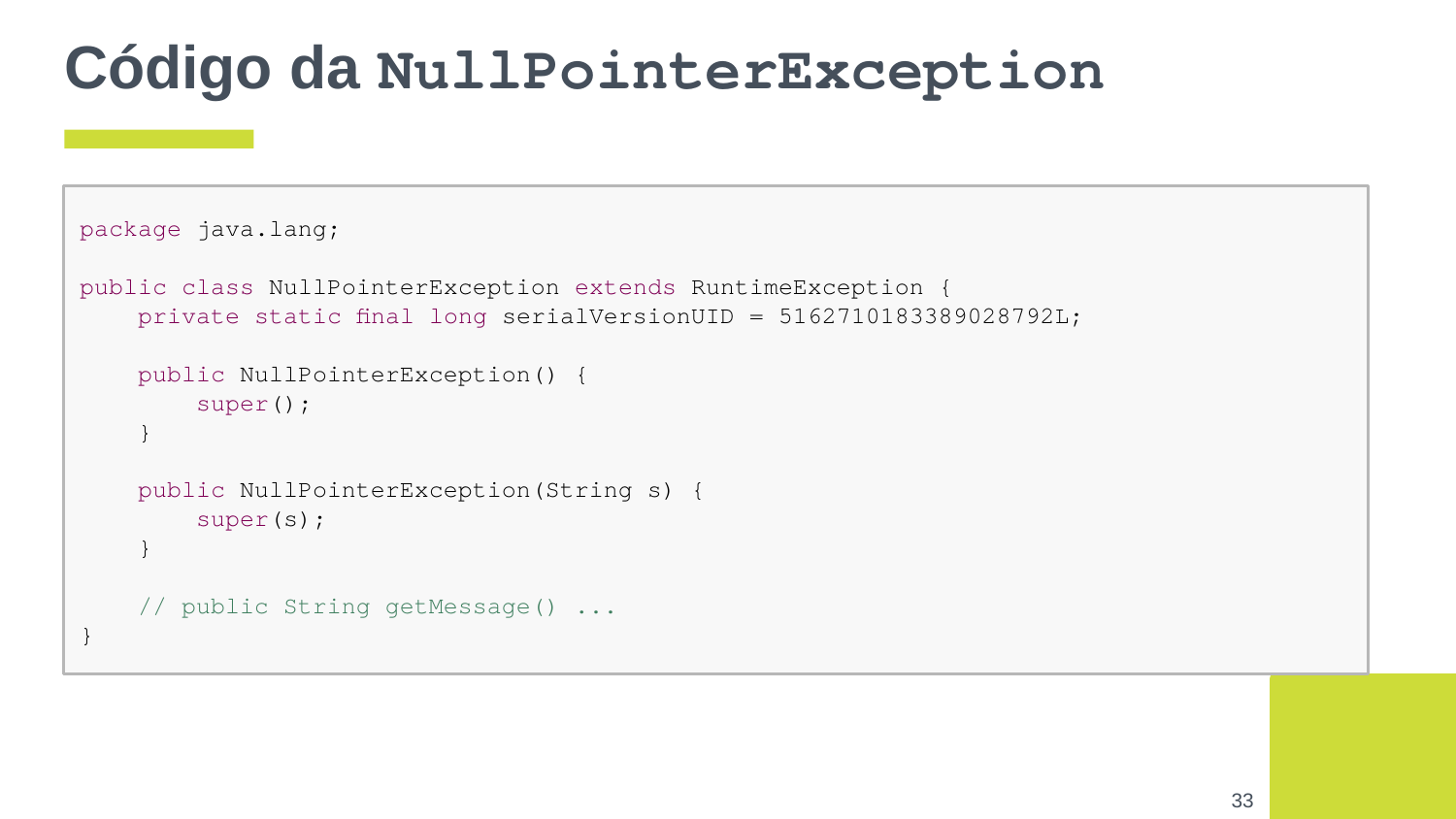

# Código da NullPointerException
package java.lang;

public class NullPointerException extends RuntimeException {
    private static final long serialVersionUID = 5162710183389028792L;

    public NullPointerException() {
        super();
    }

    public NullPointerException(String s) {
        super(s);
    }

    // public String getMessage() ...
}
33